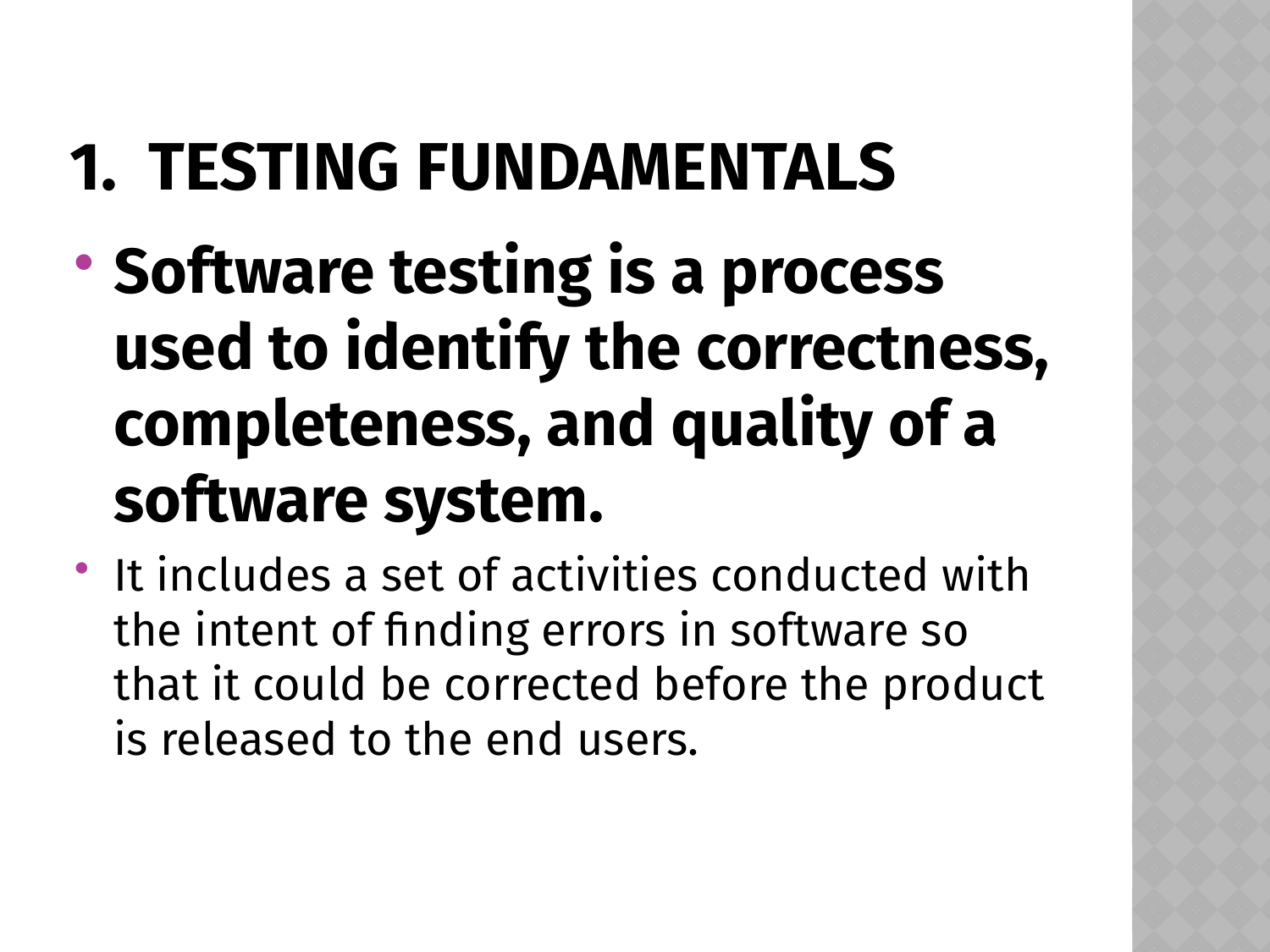

# 1.  Testing Fundamentals
Software testing is a process used to identify the correctness, completeness, and quality of a software system.
It includes a set of activities conducted with the intent of finding errors in software so that it could be corrected before the product is released to the end users.